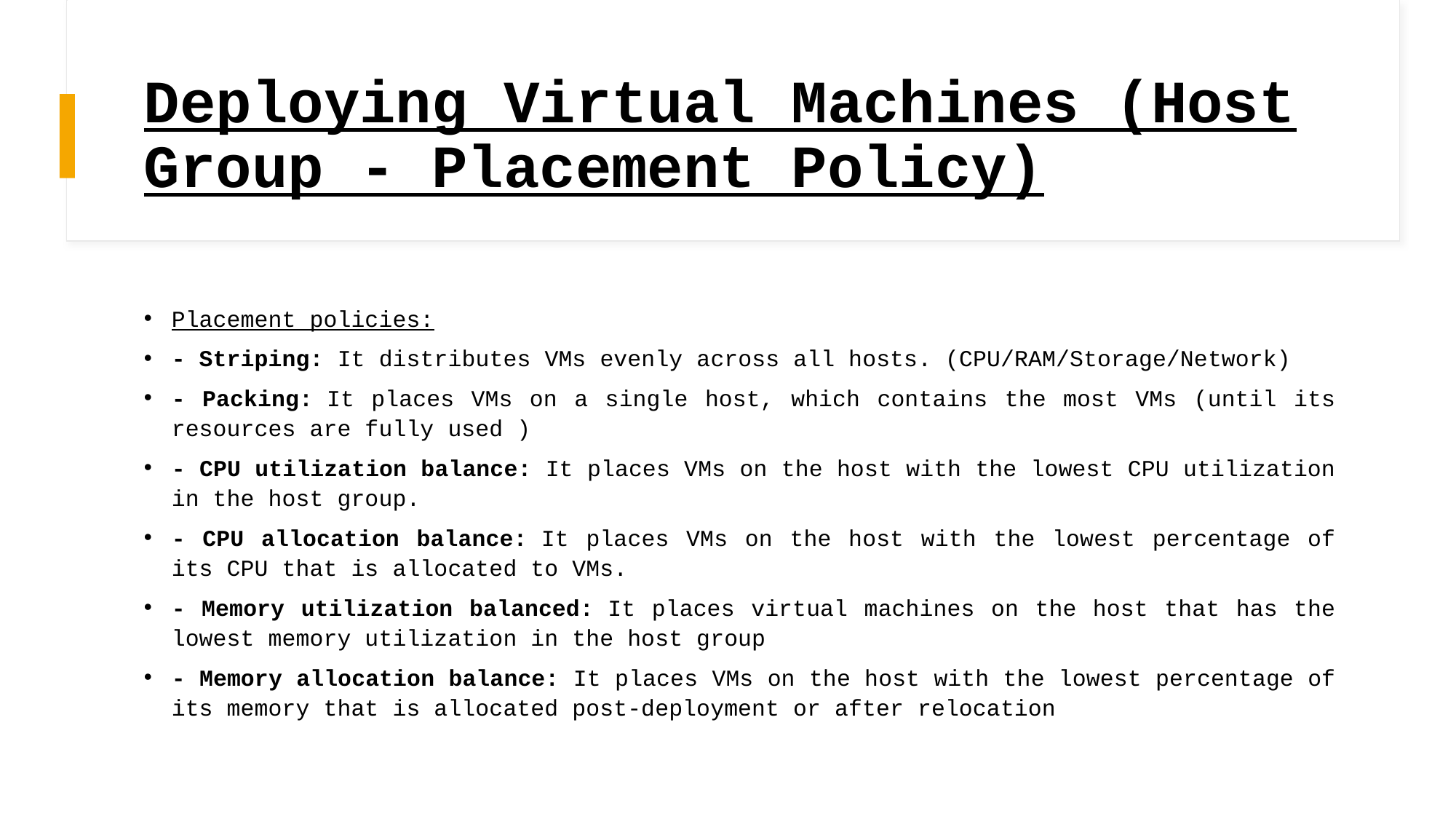

# Deploying Virtual Machines (Host Group - Placement Policy)
Placement policies:
- Striping: It distributes VMs evenly across all hosts. (CPU/RAM/Storage/Network)
- Packing: It places VMs on a single host, which contains the most VMs (until its resources are fully used )
- CPU utilization balance: It places VMs on the host with the lowest CPU utilization in the host group.
- CPU allocation balance: It places VMs on the host with the lowest percentage of its CPU that is allocated to VMs.
- Memory utilization balanced: It places virtual machines on the host that has the lowest memory utilization in the host group
- Memory allocation balance: It places VMs on the host with the lowest percentage of its memory that is allocated post-deployment or after relocation